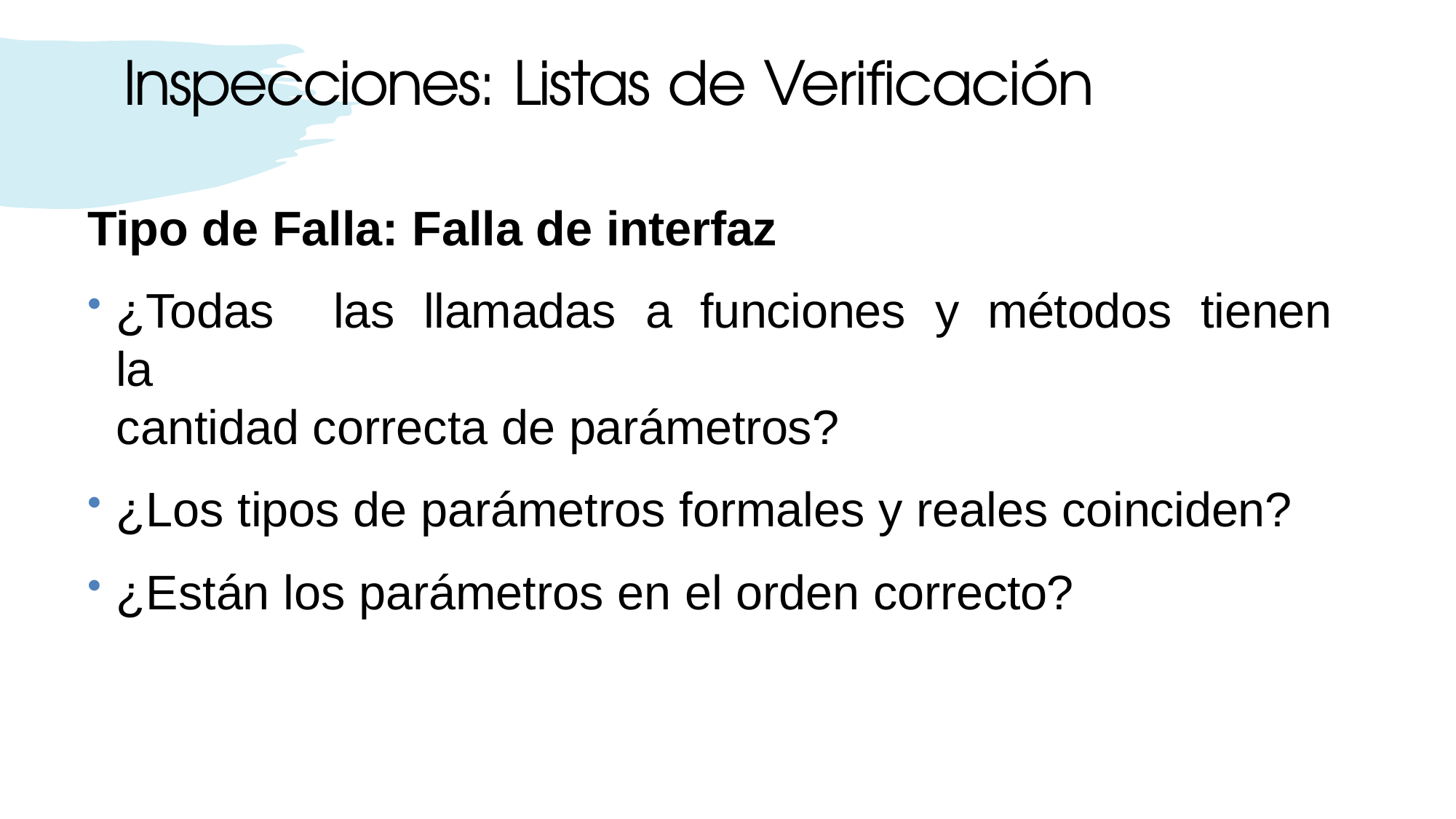

# Inspecciones: Listas de Verificación
Tipo de Falla: Falla de interfaz
¿Todas	las	llamadas	a	funciones	y	métodos	tienen	la
cantidad correcta de parámetros?
¿Los tipos de parámetros formales y reales coinciden?
¿Están los parámetros en el orden correcto?